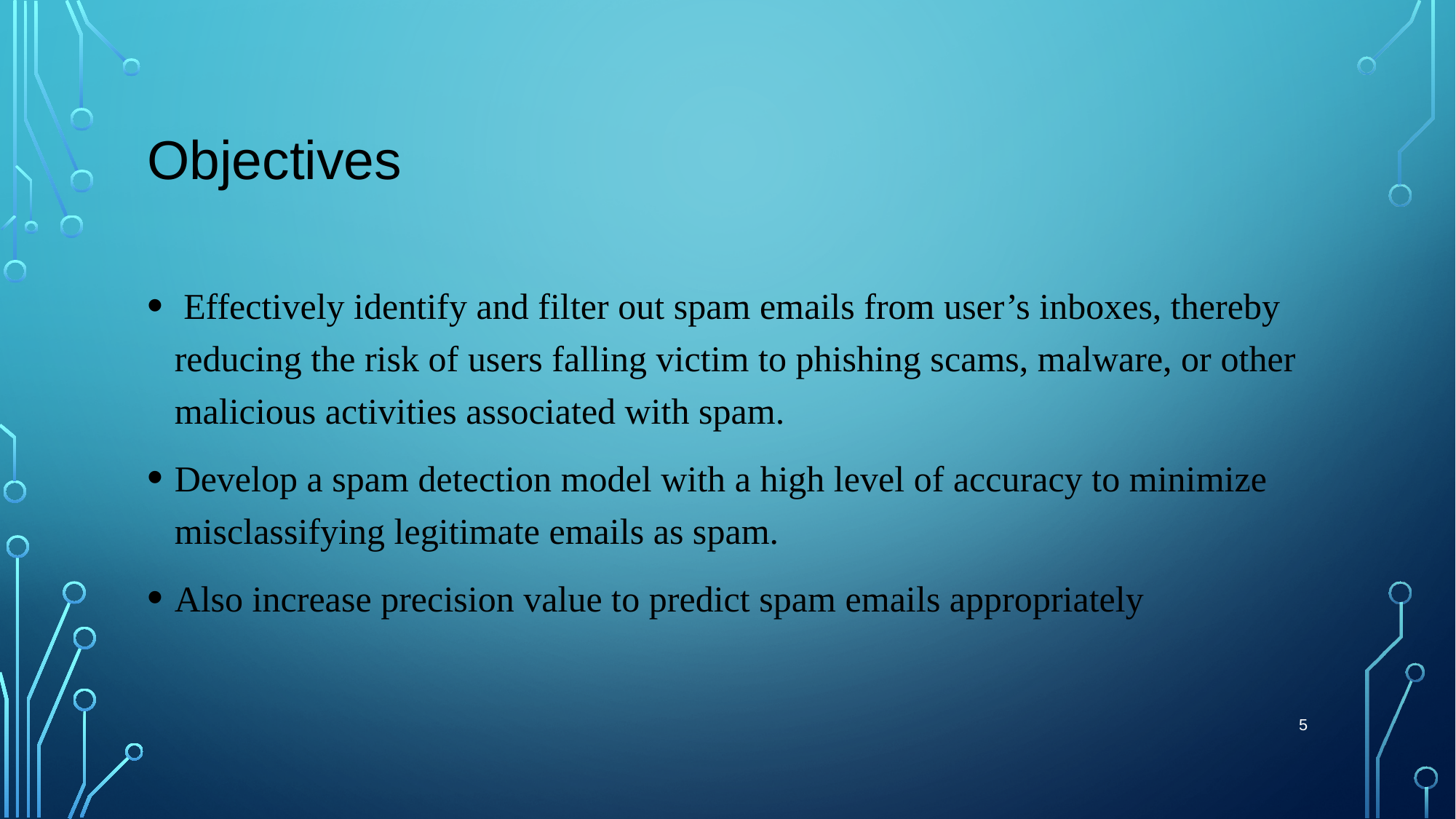

# Objectives
 Effectively identify and filter out spam emails from user’s inboxes, thereby reducing the risk of users falling victim to phishing scams, malware, or other malicious activities associated with spam.
Develop a spam detection model with a high level of accuracy to minimize misclassifying legitimate emails as spam.
Also increase precision value to predict spam emails appropriately
5